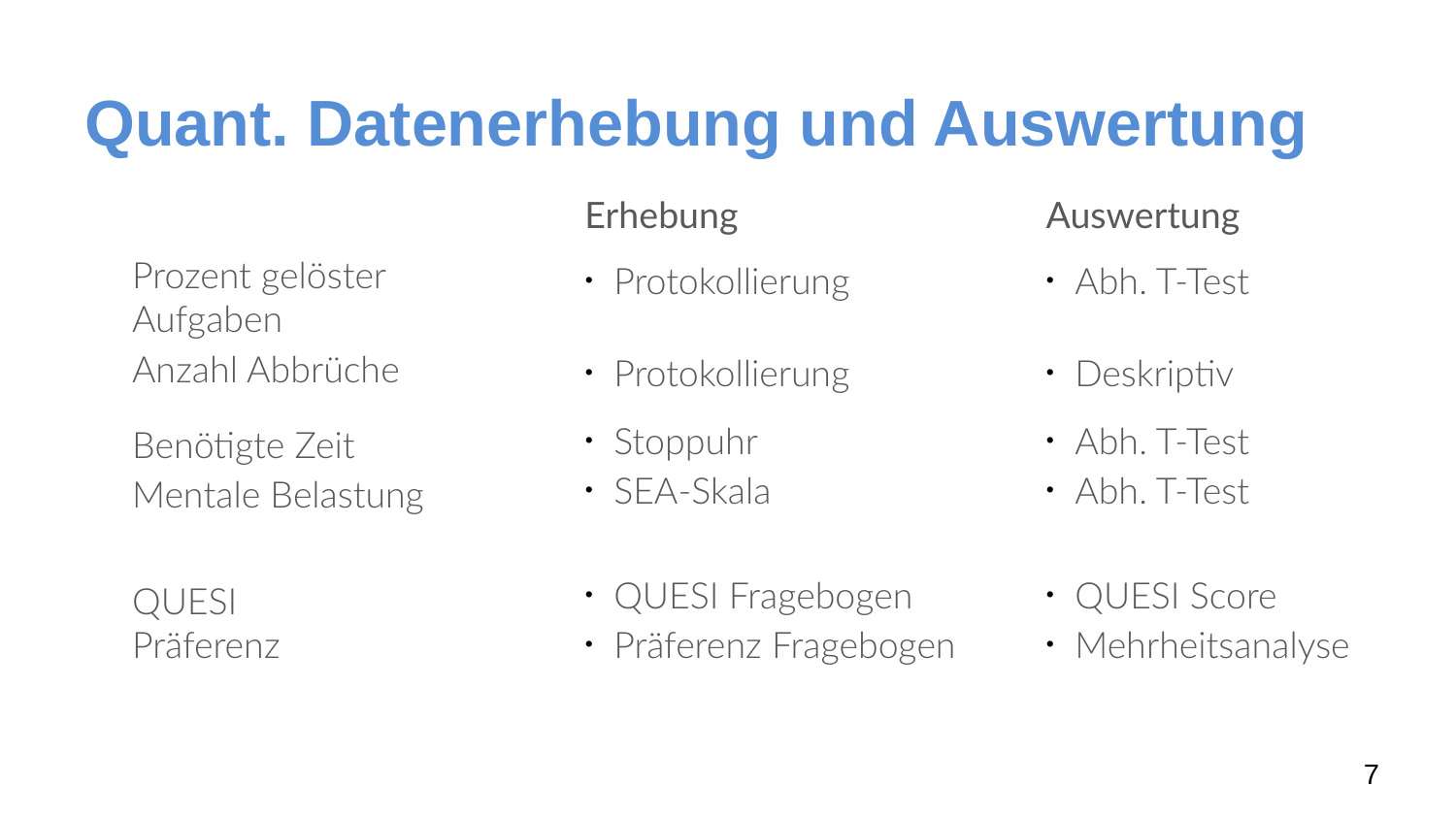

# Quant. Datenerhebung und Auswertung
Auswertung
Erhebung
Prozent gelöster Aufgaben
Anzahl Abbrüche
Benötigte Zeit
Mentale Belastung

QUESI
Präferenz
Protokollierung
Protokollierung
Stoppuhr
SEA-Skala
QUESI Fragebogen
Präferenz Fragebogen
Abh. T-Test
Deskriptiv
Abh. T-Test
Abh. T-Test
QUESI Score
Mehrheitsanalyse
7